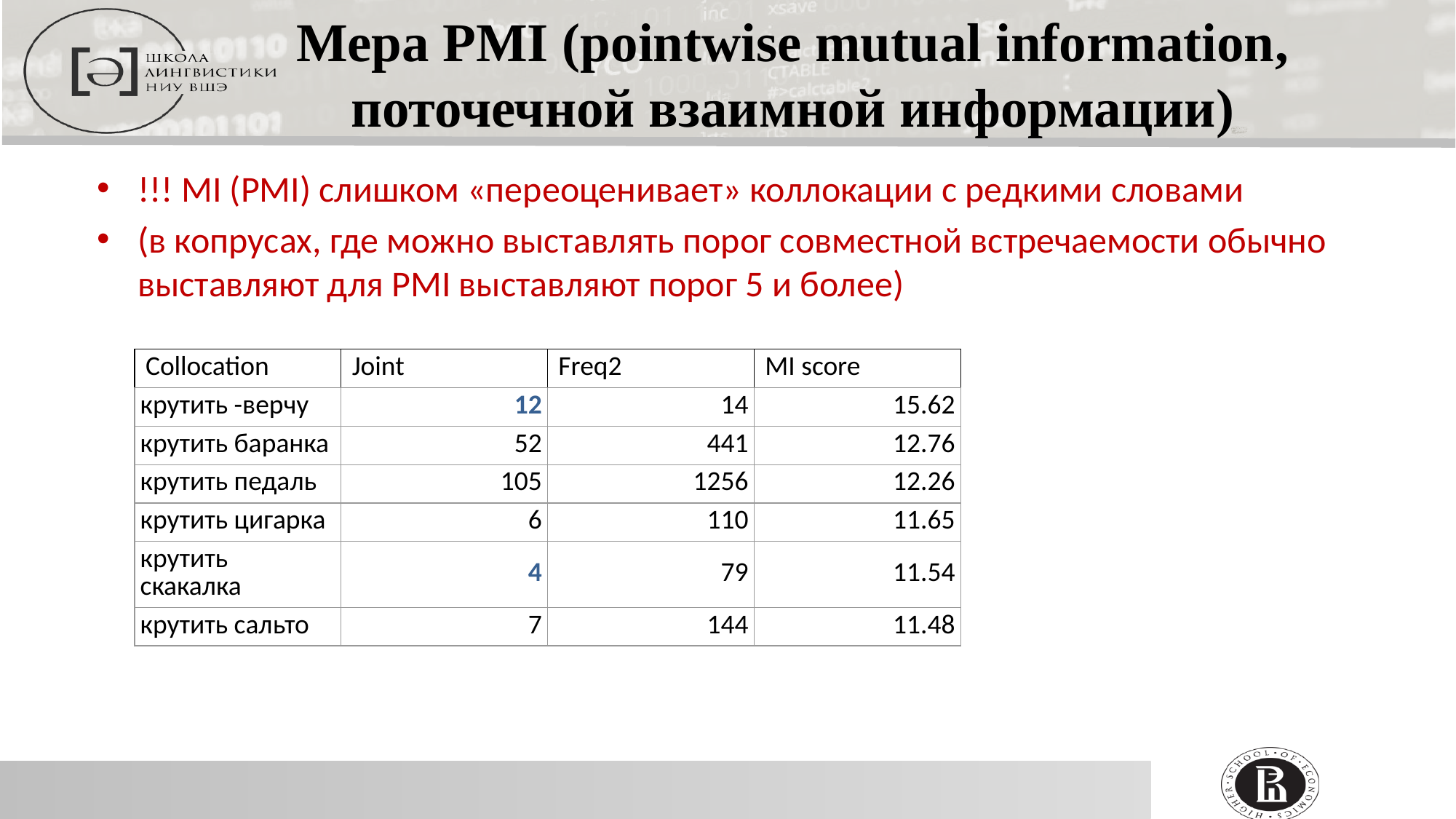

Мера PMI (pointwise mutual information, поточечной взаимной информации)

!!! MI (PMI) слишком «переоценивает» коллокации с редкими словами
(в копрусах, где можно выставлять порог совместной встречаемости обычно выставляют для PMI выставляют порог 5 и более)

| Collocation | Joint | Freq2 | MI score |
| --- | --- | --- | --- |
| крутить -верчу | 12 | 14 | 15.62 |
| крутить баранка | 52 | 441 | 12.76 |
| крутить педаль | 105 | 1256 | 12.26 |
| крутить цигарка | 6 | 110 | 11.65 |
| крутить скакалка | 4 | 79 | 11.54 |
| крутить сальто | 7 | 144 | 11.48 |